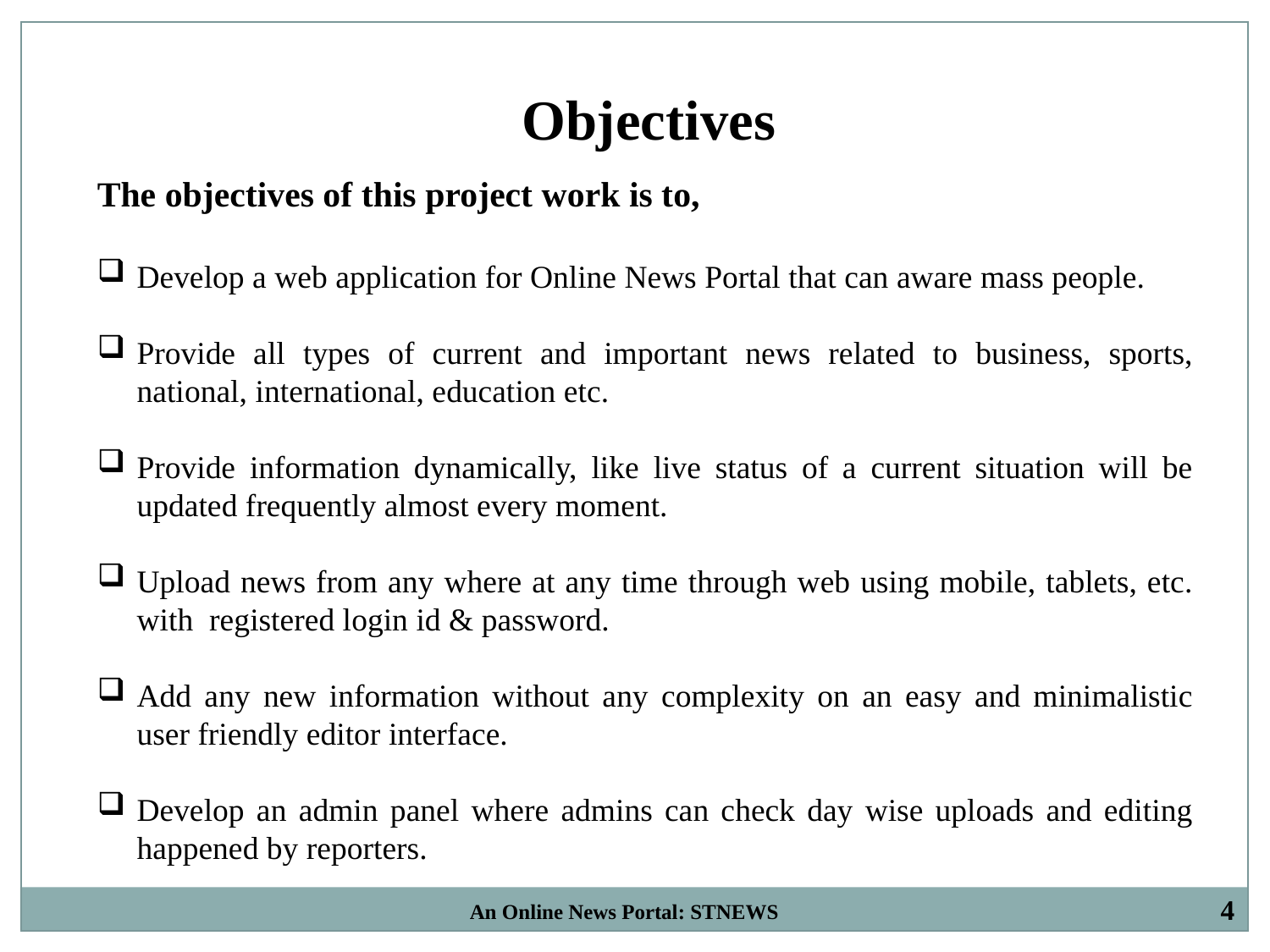

Objectives
The objectives of this project work is to,

Develop a web application for Online News Portal that can aware mass people.

Provide all types of current and important news related to business, sports, national, international, education etc.

Provide information dynamically, like live status of a current situation will be updated frequently almost every moment.

Upload news from any where at any time through web using mobile, tablets, etc. with  registered login id & password.

Add any new information without any complexity on an easy and minimalistic user friendly editor interface.

Develop an admin panel where admins can check day wise uploads and editing happened by reporters.
4
An Online News Portal: STNEWS